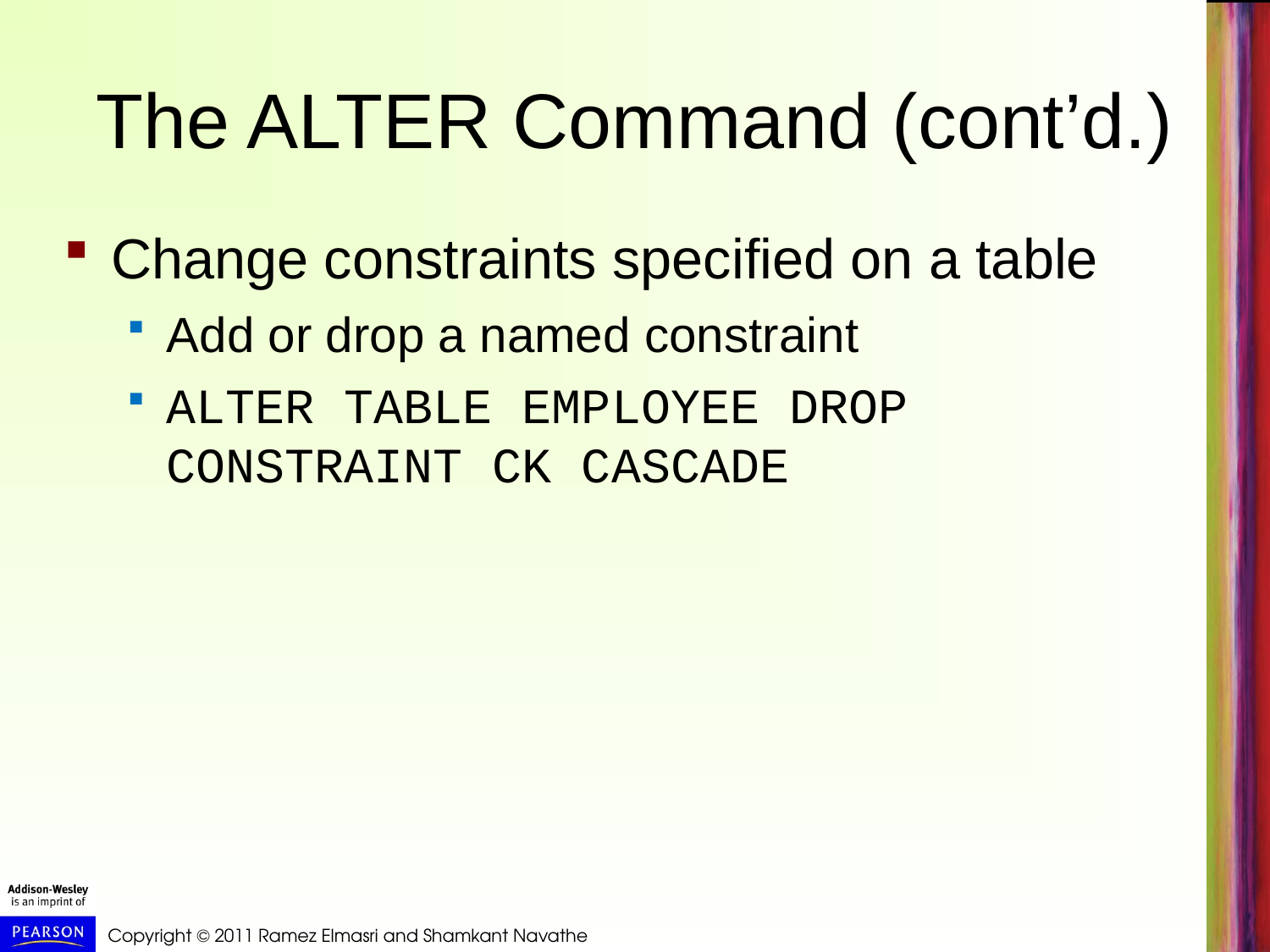

# The ALTER Command (cont’d.)
Change constraints specified on a table
Add or drop a named constraint
ALTER TABLE EMPLOYEE DROP CONSTRAINT CK CASCADE